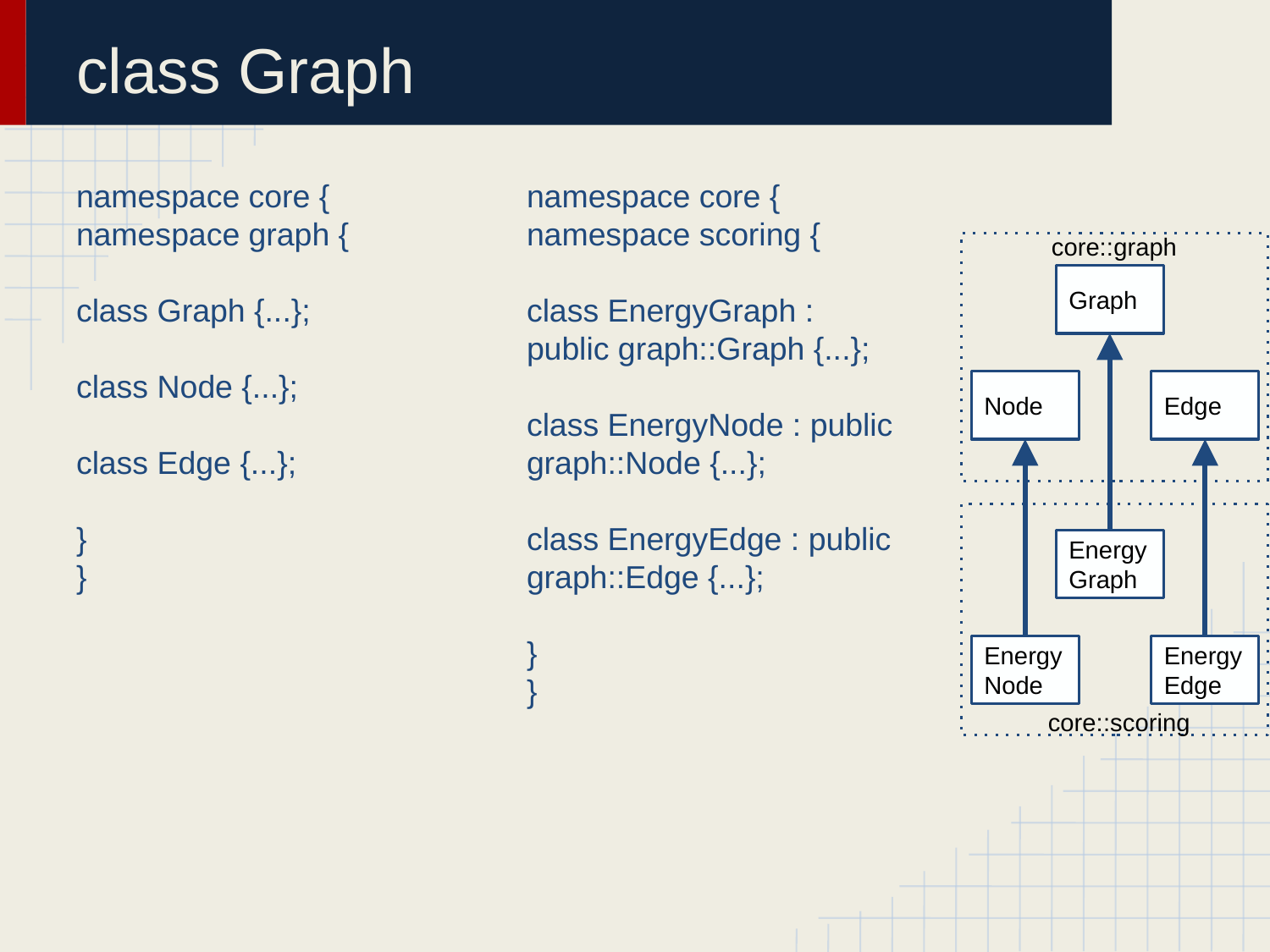

# class Graph
namespace core {
namespace scoring {

class EnergyGraph : public graph::Graph {...};

class EnergyNode : public graph::Node {...};

class EnergyEdge : public graph::Edge {...};

}
}
namespace core {
namespace graph {

class Graph {...};

class Node {...};

class Edge {...};

}
}
core::graph

Graph
Node
Edge

EnergyGraph
EnergyNode
EnergyEdge
core::scoring